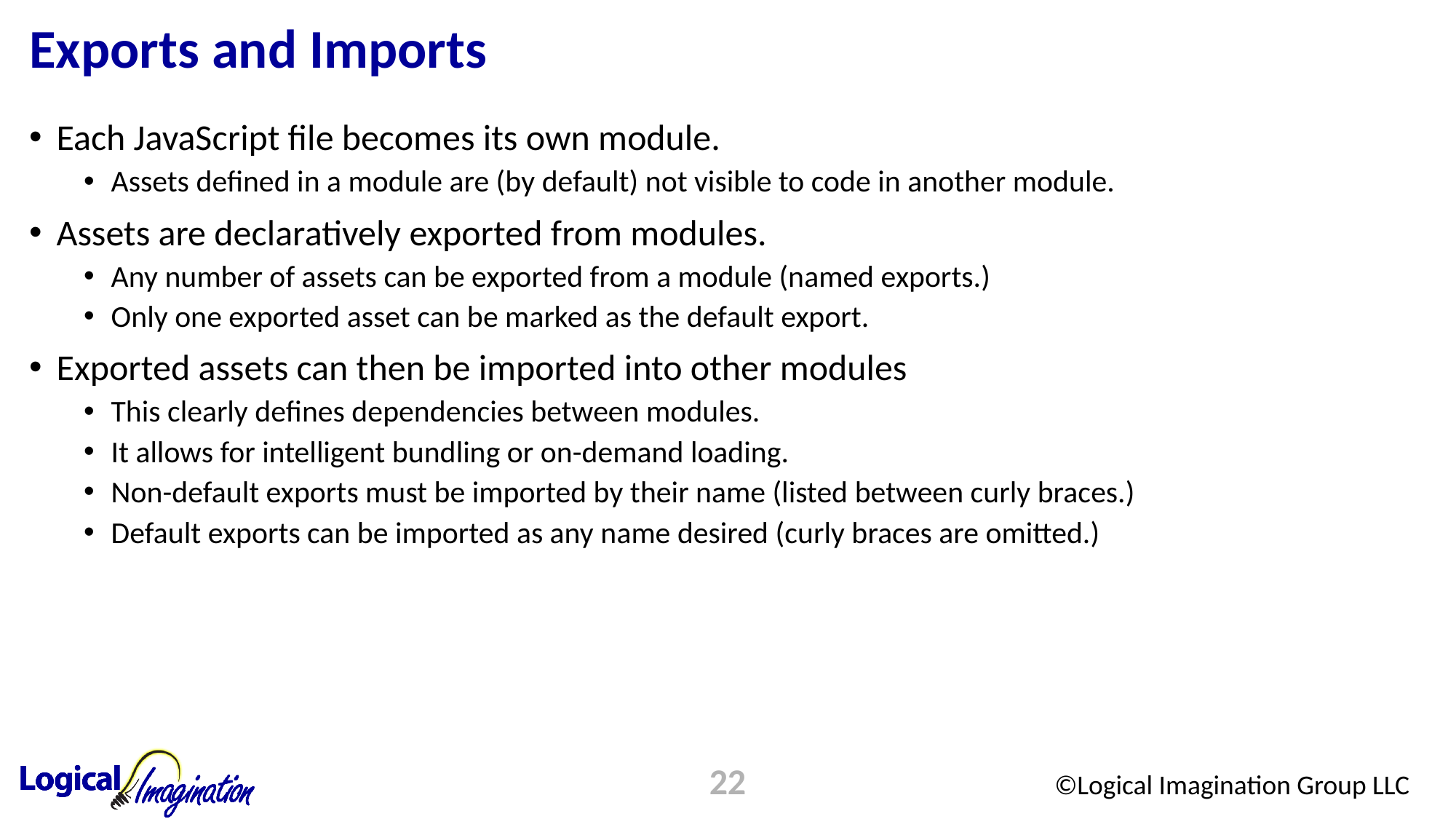

# Exports and Imports
Each JavaScript file becomes its own module.
Assets defined in a module are (by default) not visible to code in another module.
Assets are declaratively exported from modules.
Any number of assets can be exported from a module (named exports.)
Only one exported asset can be marked as the default export.
Exported assets can then be imported into other modules
This clearly defines dependencies between modules.
It allows for intelligent bundling or on-demand loading.
Non-default exports must be imported by their name (listed between curly braces.)
Default exports can be imported as any name desired (curly braces are omitted.)
22